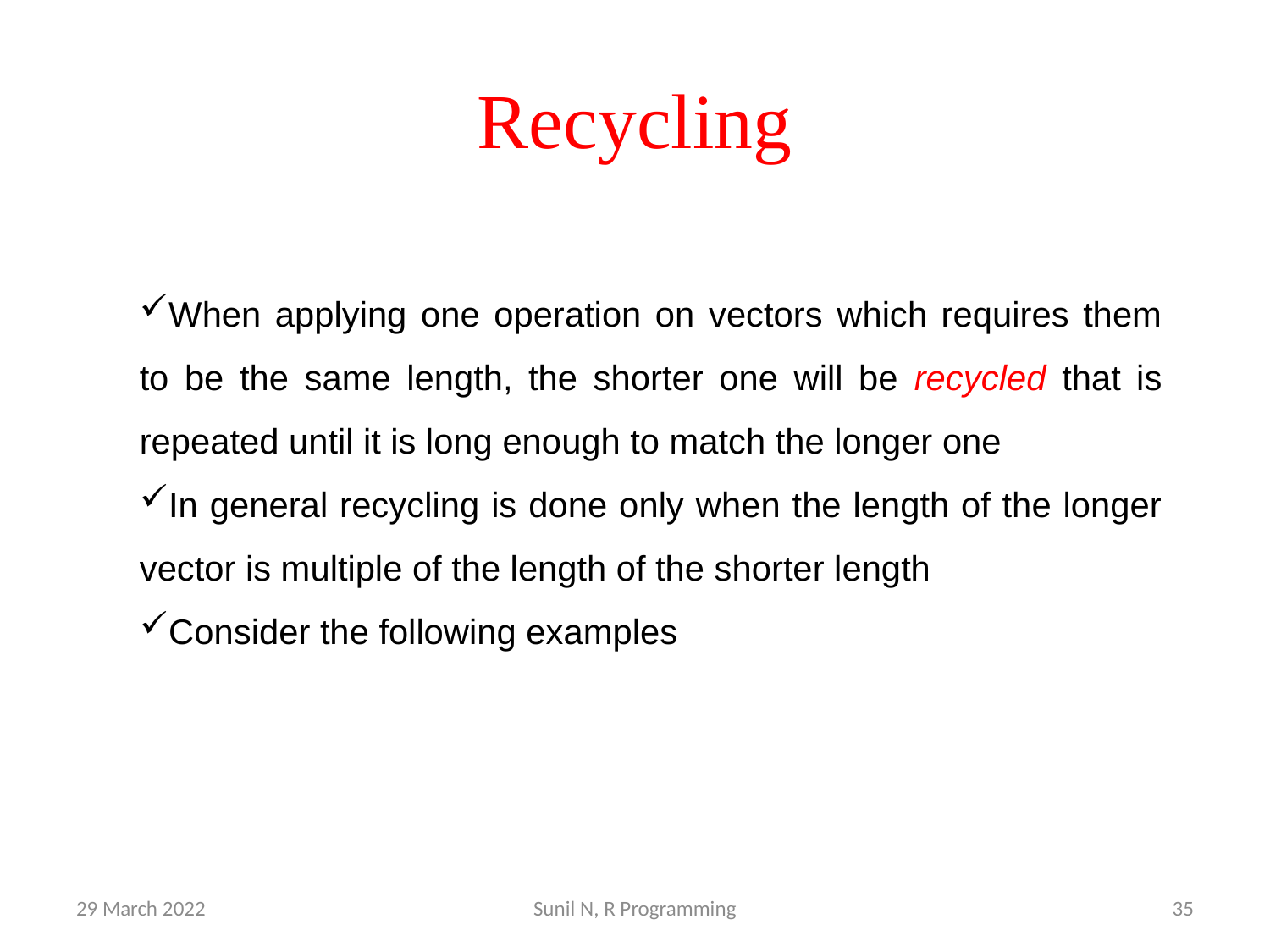

# Recycling
When applying one operation on vectors which requires them to be the same length, the shorter one will be recycled that is repeated until it is long enough to match the longer one
In general recycling is done only when the length of the longer vector is multiple of the length of the shorter length
Consider the following examples
29 March 2022
Sunil N, R Programming
35